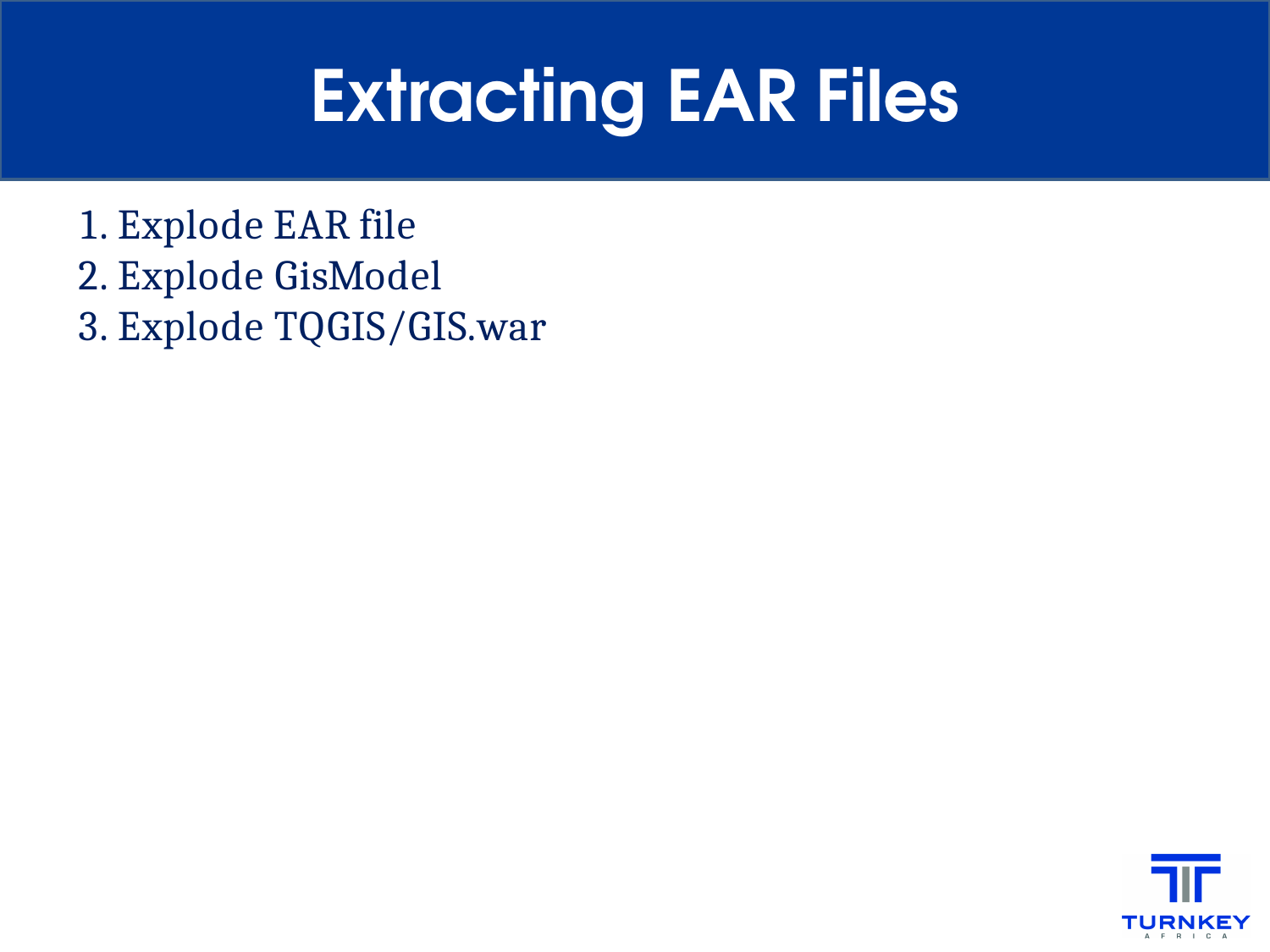

# Extracting EAR Files
1. Explode EAR file
2. Explode GisModel
3. Explode TQGIS/GIS.war